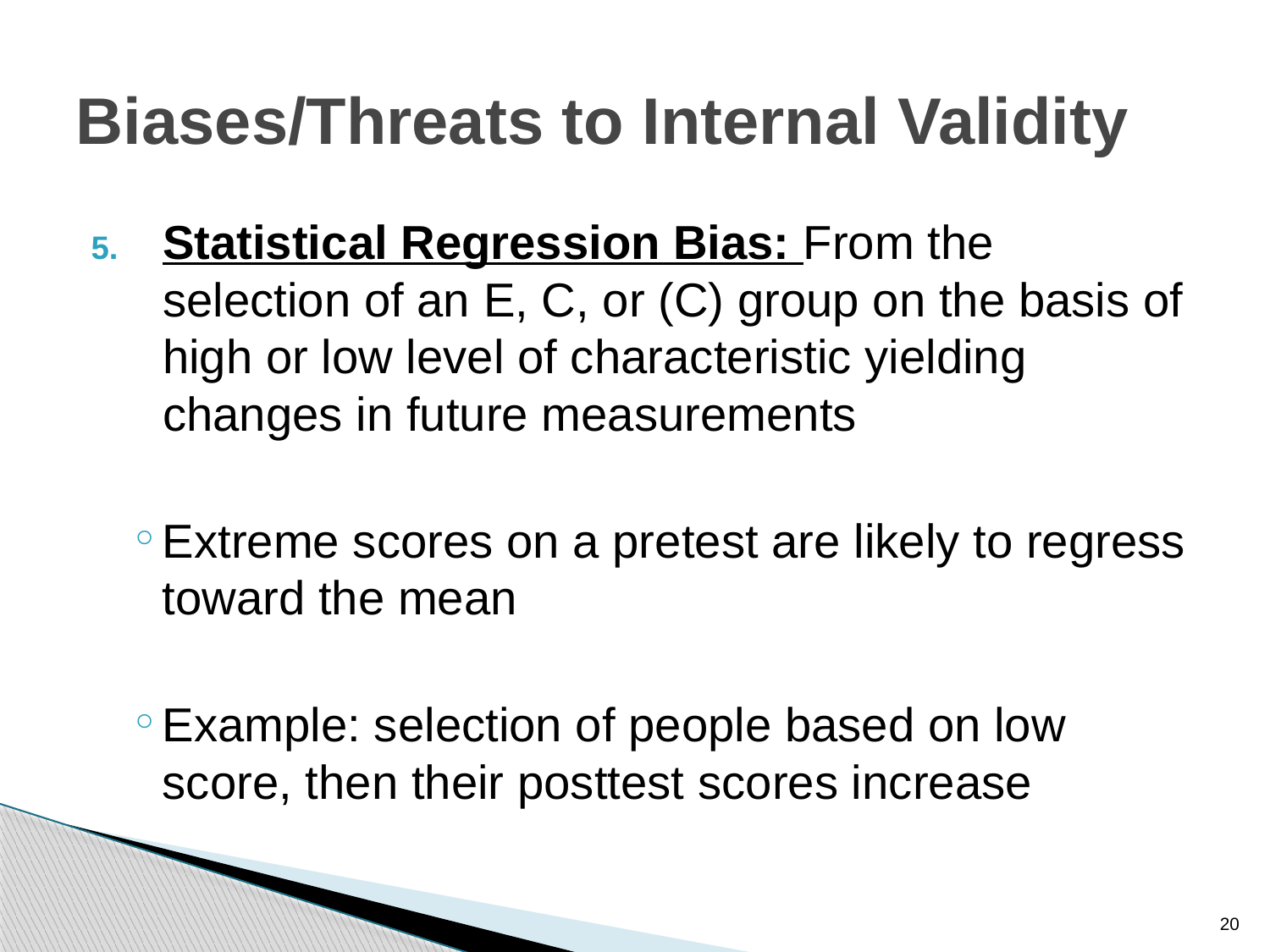

# Biases/Threats to Internal Validity
Statistical Regression Bias: From the selection of an E, C, or (C) group on the basis of high or low level of characteristic yielding changes in future measurements

Extreme scores on a pretest are likely to regress toward the mean

Example: selection of people based on low score, then their posttest scores increase

20